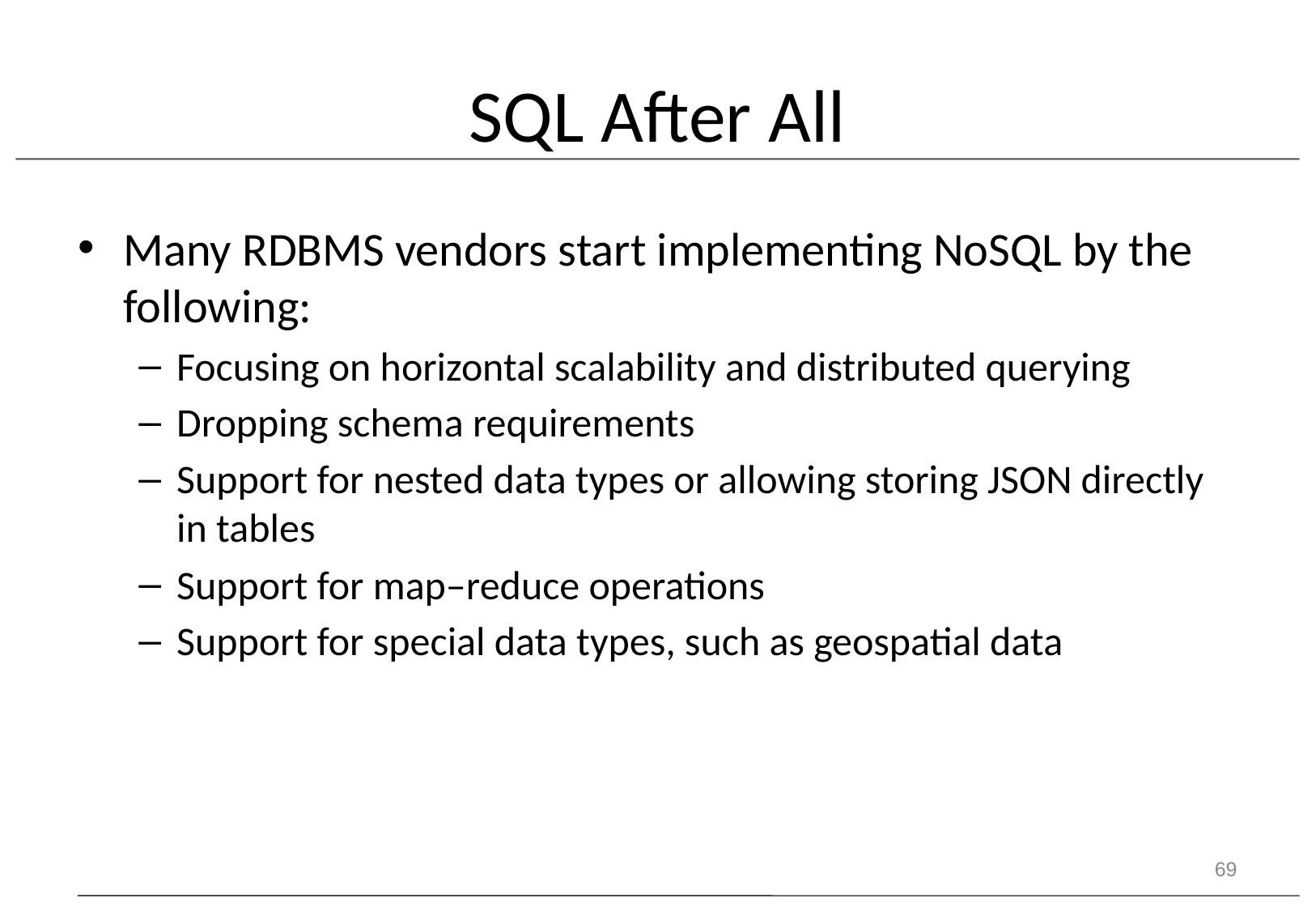

# SQL After All
Many RDBMS vendors start implementing NoSQL by the following:
Focusing on horizontal scalability and distributed querying
Dropping schema requirements
Support for nested data types or allowing storing JSON directly in tables
Support for map–reduce operations
Support for special data types, such as geospatial data

69